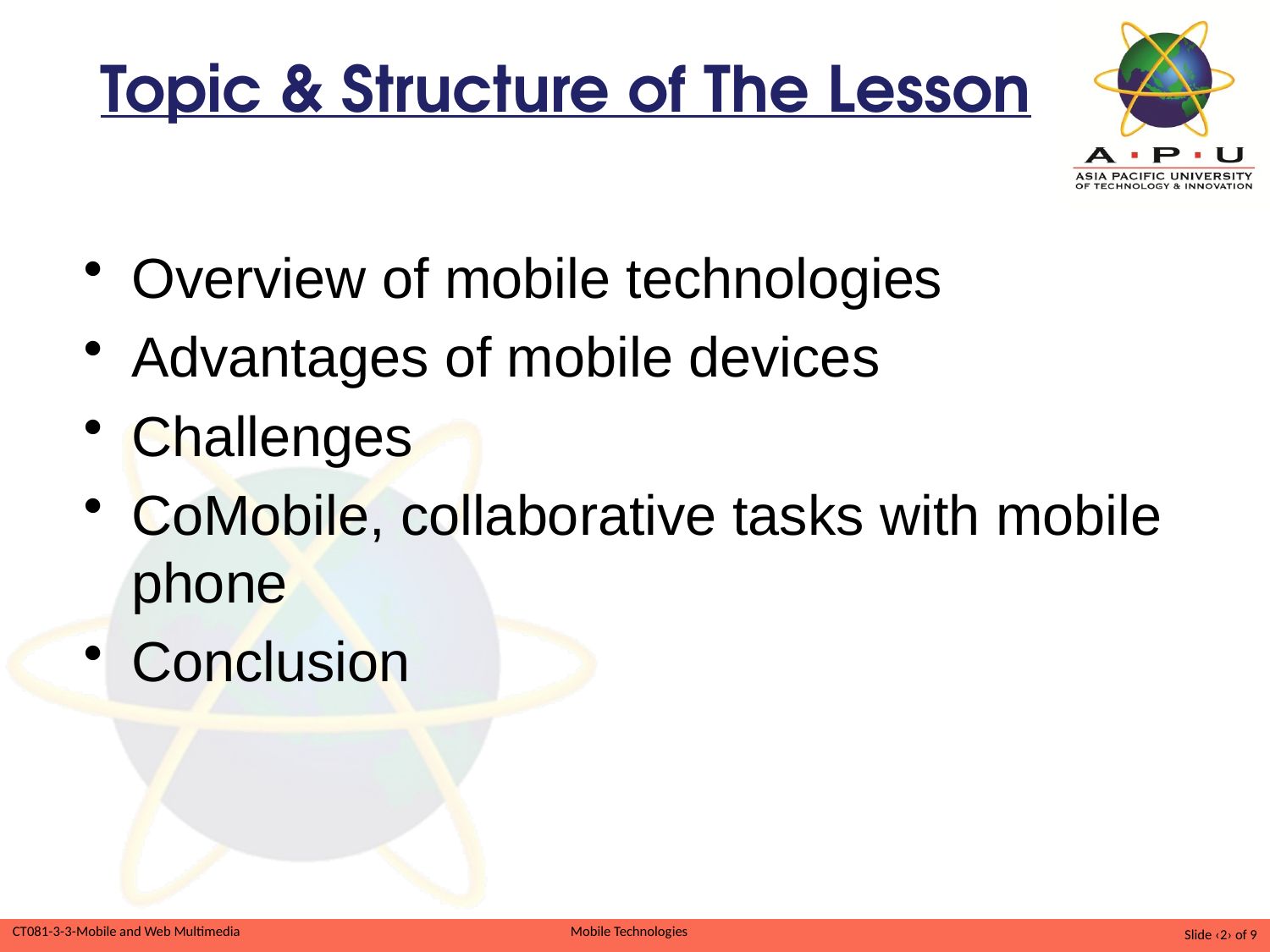

# Topic & Structure of The Lesson
Overview of mobile technologies
Advantages of mobile devices
Challenges
CoMobile, collaborative tasks with mobile phone
Conclusion
Slide ‹2› of 9